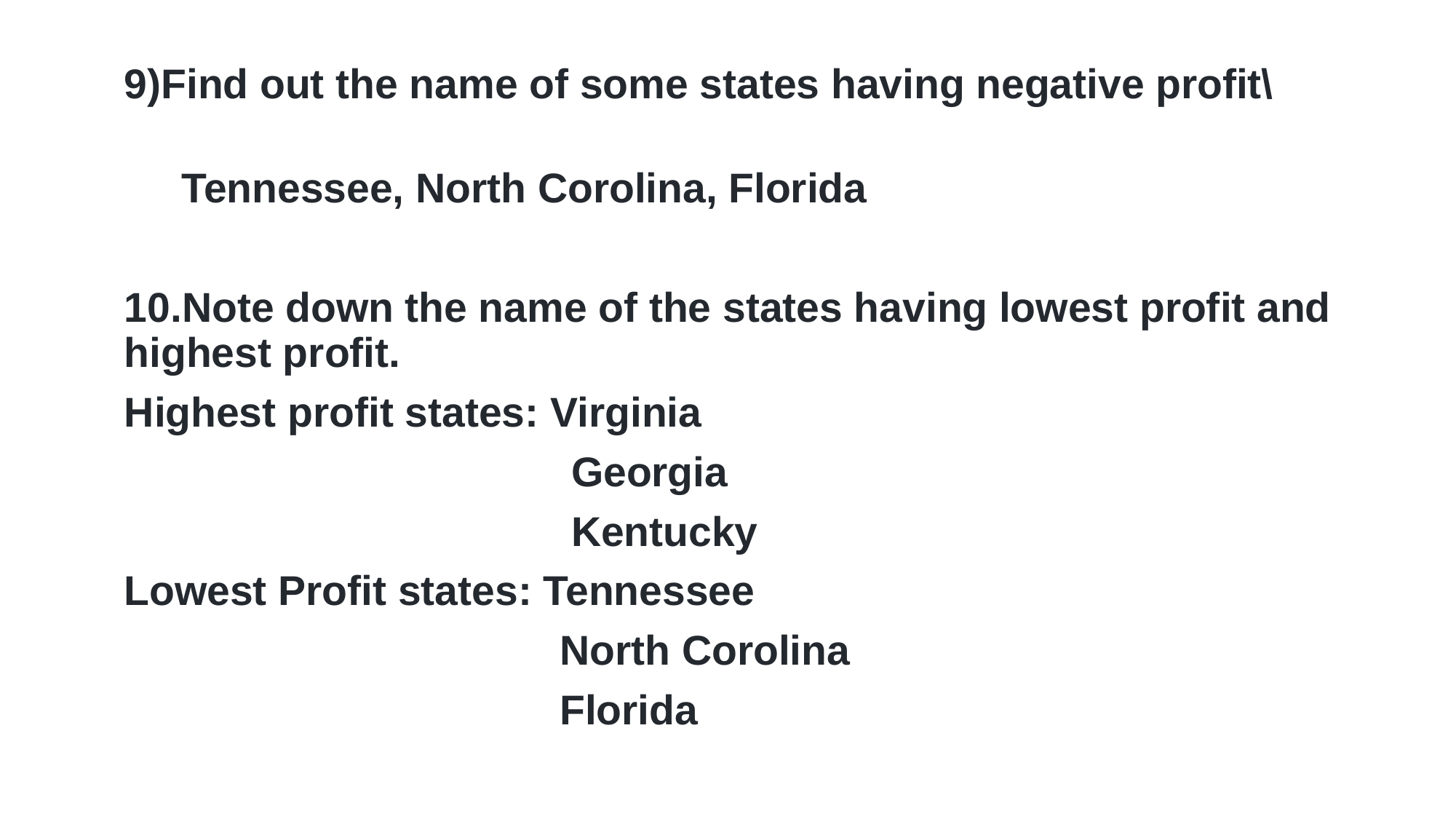

9)Find out the name of some states having negative profit\
     Tennessee, North Corolina, Florida

10.Note down the name of the states having lowest profit and highest profit.
Highest profit states: Virginia
                                       Georgia
                                       Kentucky
Lowest Profit states: Tennessee
                                      North Corolina
                                      Florida

© 2021 GitHub, Inc.